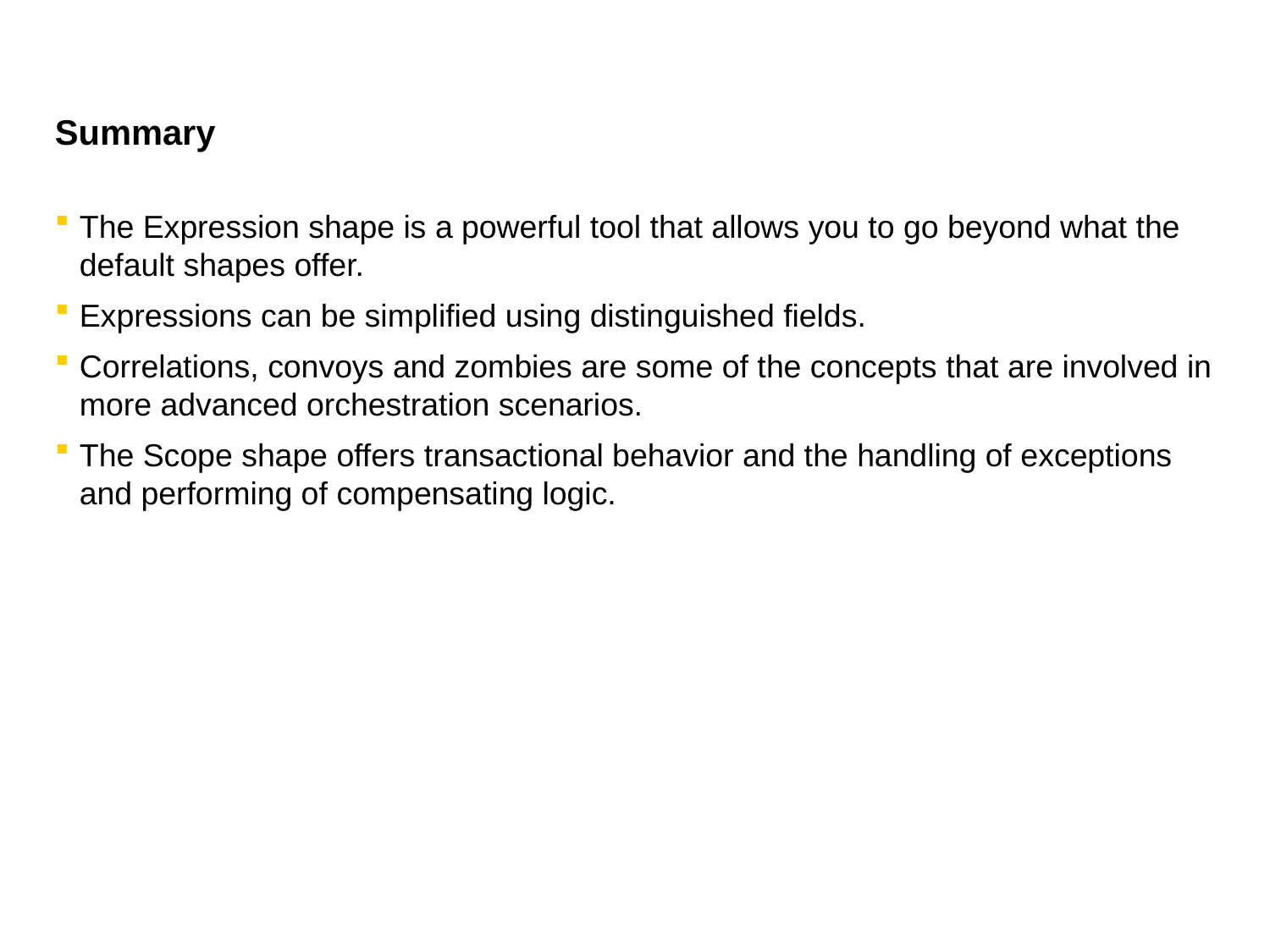

# Summary
The Expression shape is a powerful tool that allows you to go beyond what the default shapes offer.
Expressions can be simplified using distinguished fields.
Correlations, convoys and zombies are some of the concepts that are involved in more advanced orchestration scenarios.
The Scope shape offers transactional behavior and the handling of exceptions and performing of compensating logic.